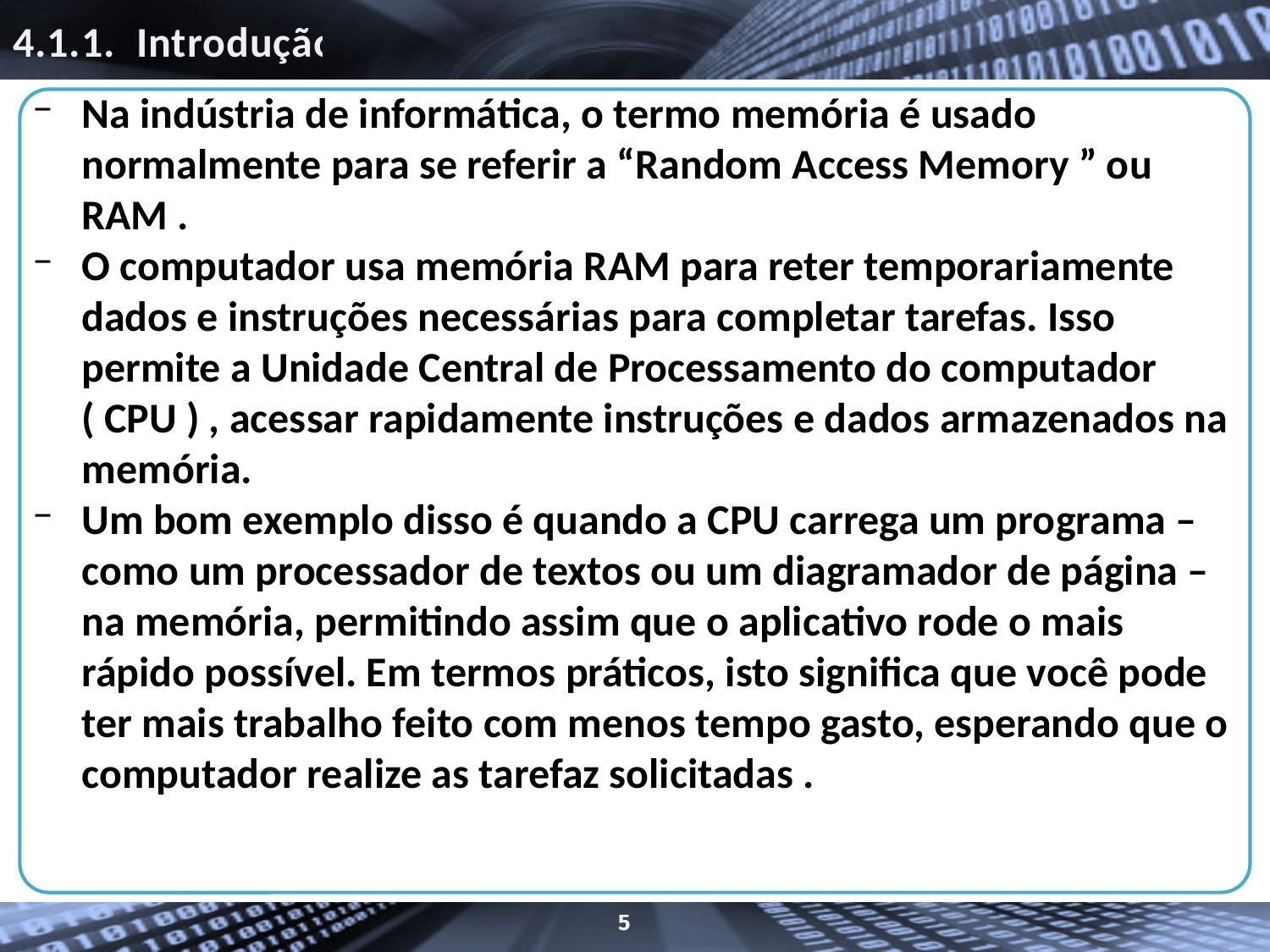

# 4.1.1.  Introdução
Na indústria de informática, o termo memória é usado normalmente para se referir a “Random Access Memory ” ou RAM .
O computador usa memória RAM para reter temporariamente dados e instruções necessárias para completar tarefas. Isso permite a Unidade Central de Processamento do computador ( CPU ) , acessar rapidamente instruções e dados armazenados na memória.
Um bom exemplo disso é quando a CPU carrega um programa – como um processador de textos ou um diagramador de página – na memória, permitindo assim que o aplicativo rode o mais rápido possível. Em termos práticos, isto significa que você pode ter mais trabalho feito com menos tempo gasto, esperando que o computador realize as tarefaz solicitadas .